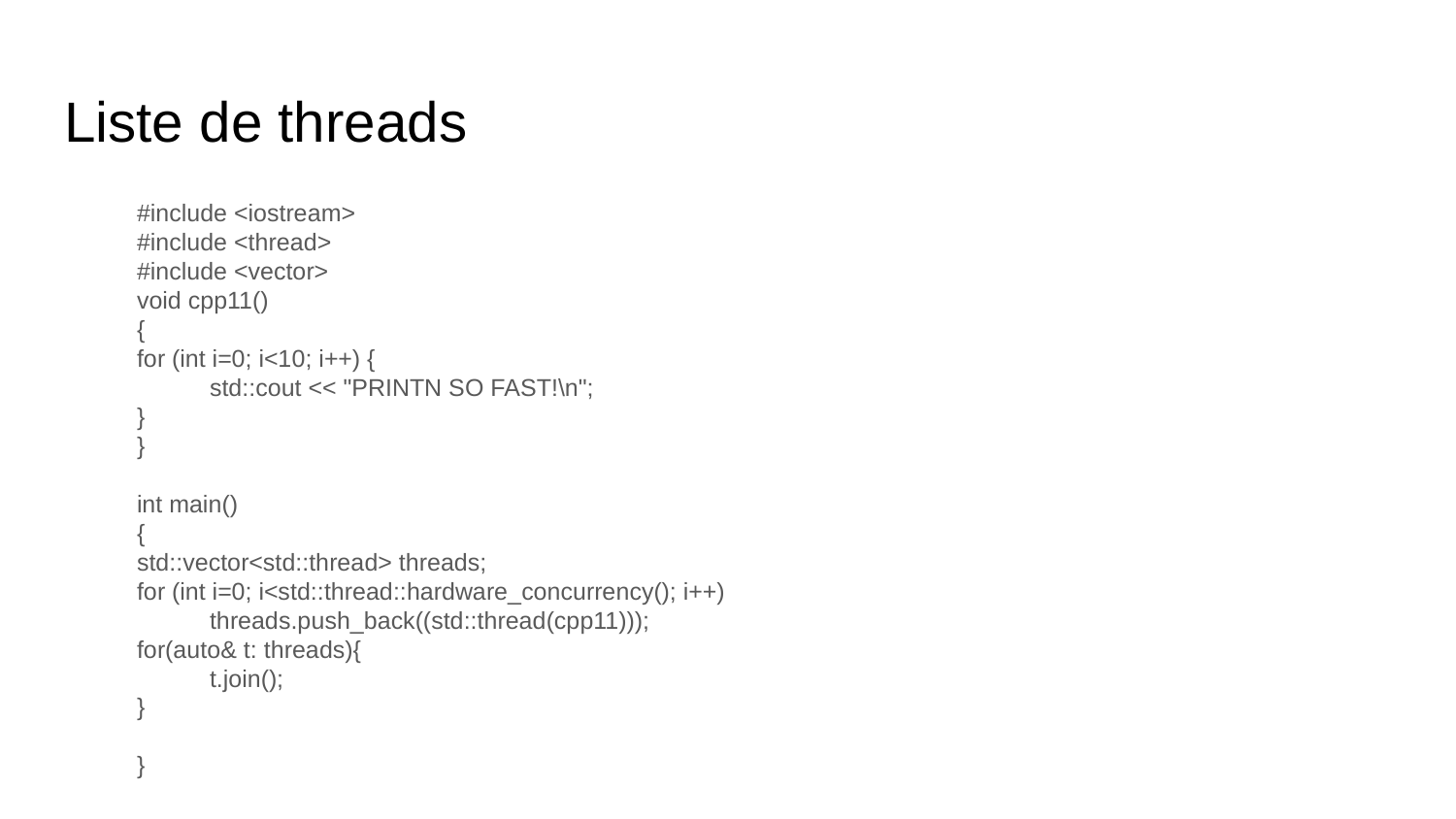

# Liste de threads
#include <iostream>
#include <thread>
#include <vector>
void cpp11()
{
for (int i=0; i<10; i++) {
    	std::cout << "PRINTN SO FAST!\n";
}
}

int main()
{
std::vector<std::thread> threads;
for (int i=0; i<std::thread::hardware_concurrency(); i++)
    	threads.push_back((std::thread(cpp11)));
for(auto& t: threads){
	t.join();
}

}